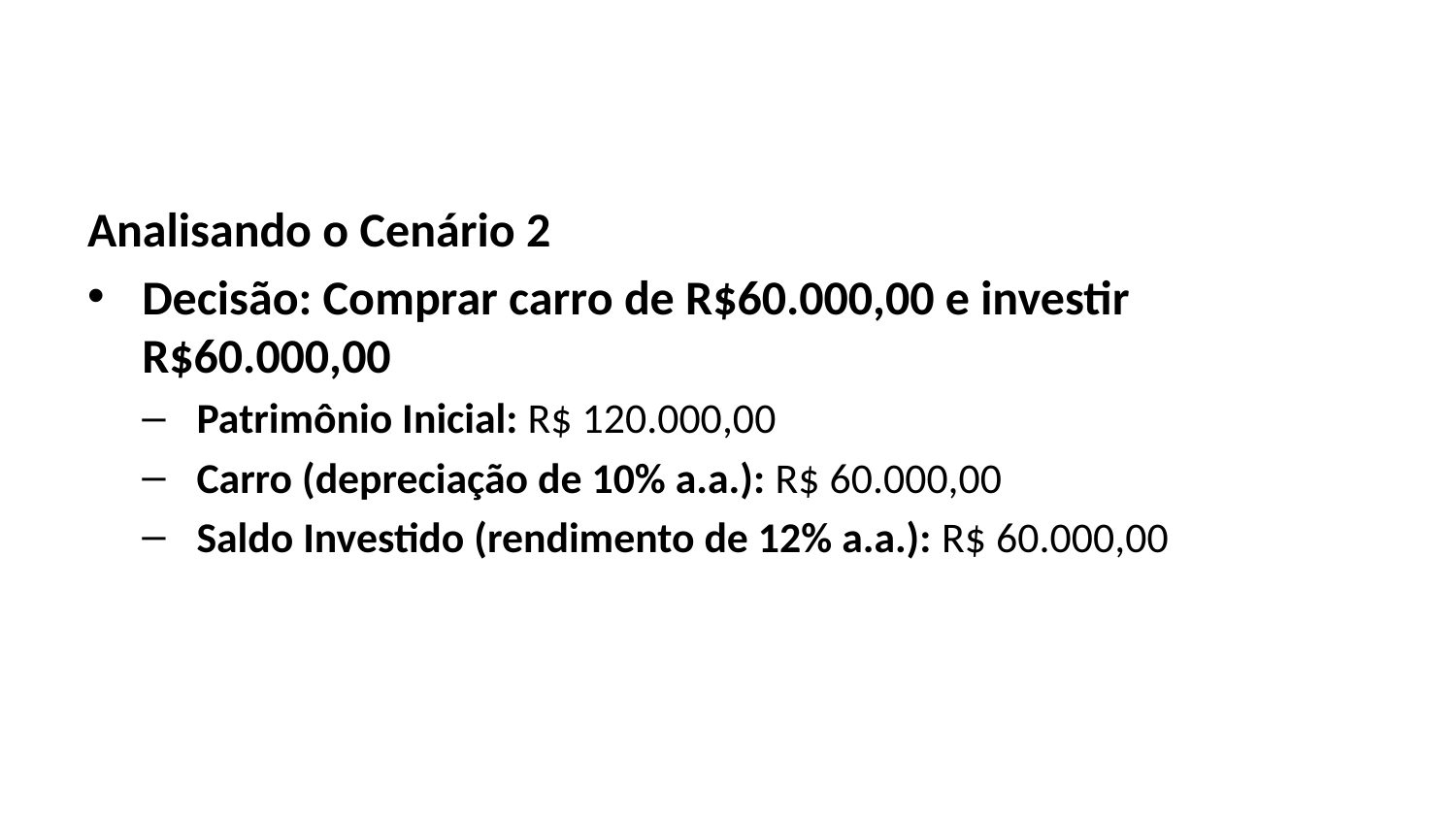

Analisando o Cenário 2
Decisão: Comprar carro de R$60.000,00 e investir R$60.000,00
Patrimônio Inicial: R$ 120.000,00
Carro (depreciação de 10% a.a.): R$ 60.000,00
Saldo Investido (rendimento de 12% a.a.): R$ 60.000,00